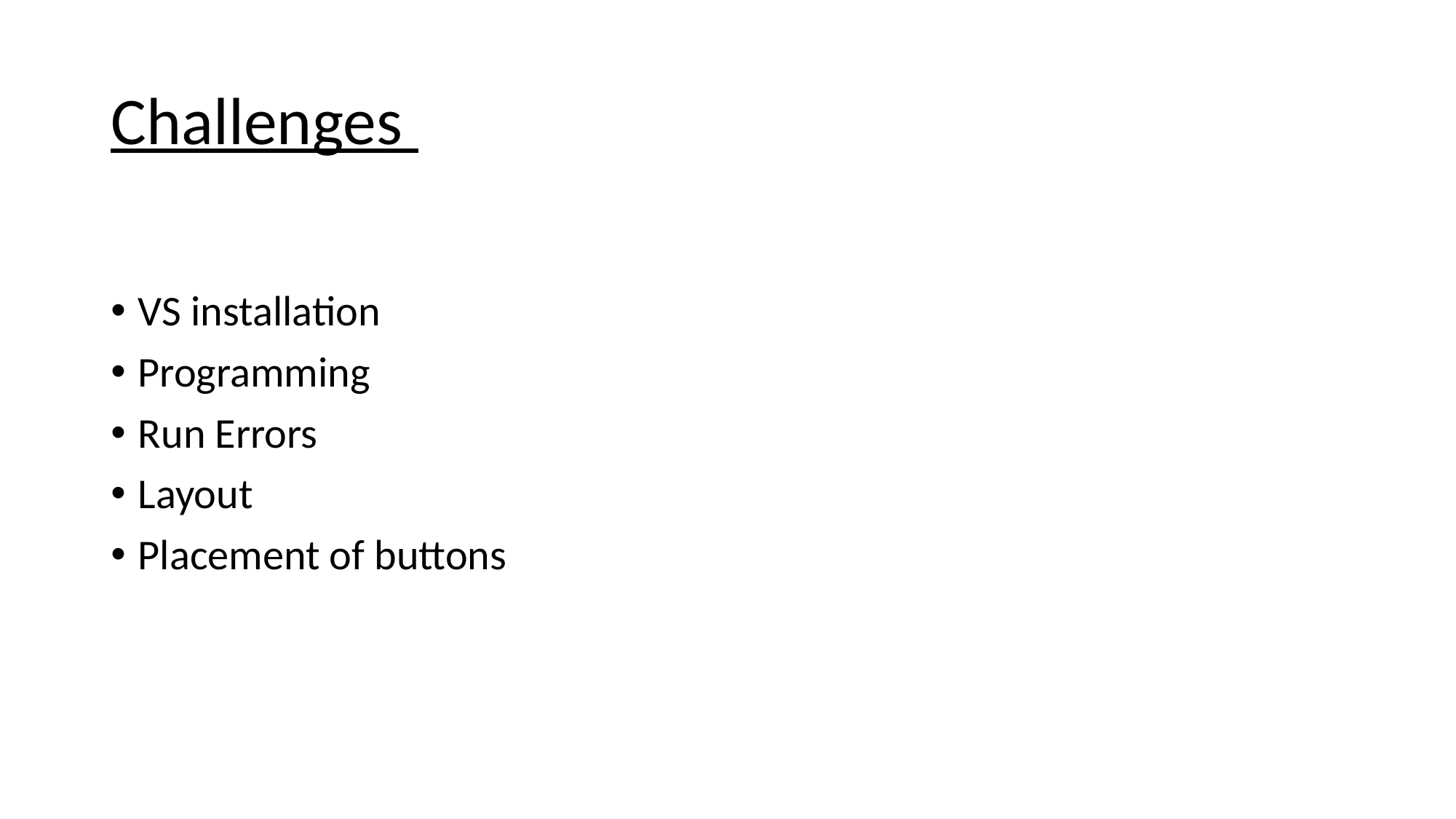

# Challenges

VS installation
Programming
Run Errors
Layout
Placement of buttons